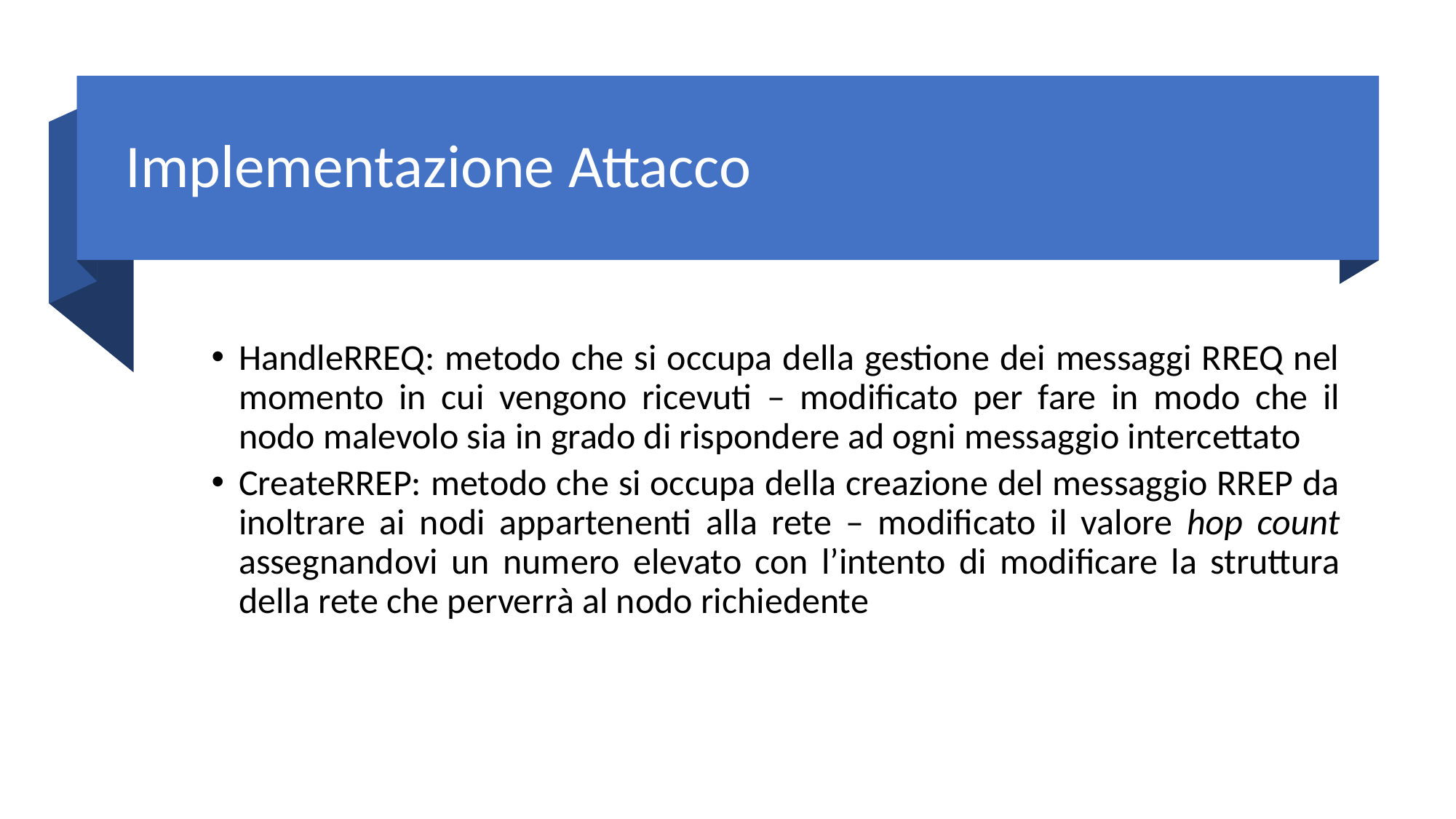

# Implementazione Attacco

HandleRREQ: metodo che si occupa della gestione dei messaggi RREQ nel momento in cui vengono ricevuti – modificato per fare in modo che il nodo malevolo sia in grado di rispondere ad ogni messaggio intercettato
CreateRREP: metodo che si occupa della creazione del messaggio RREP da inoltrare ai nodi appartenenti alla rete – modificato il valore hop count assegnandovi un numero elevato con l’intento di modificare la struttura della rete che perverrà al nodo richiedente